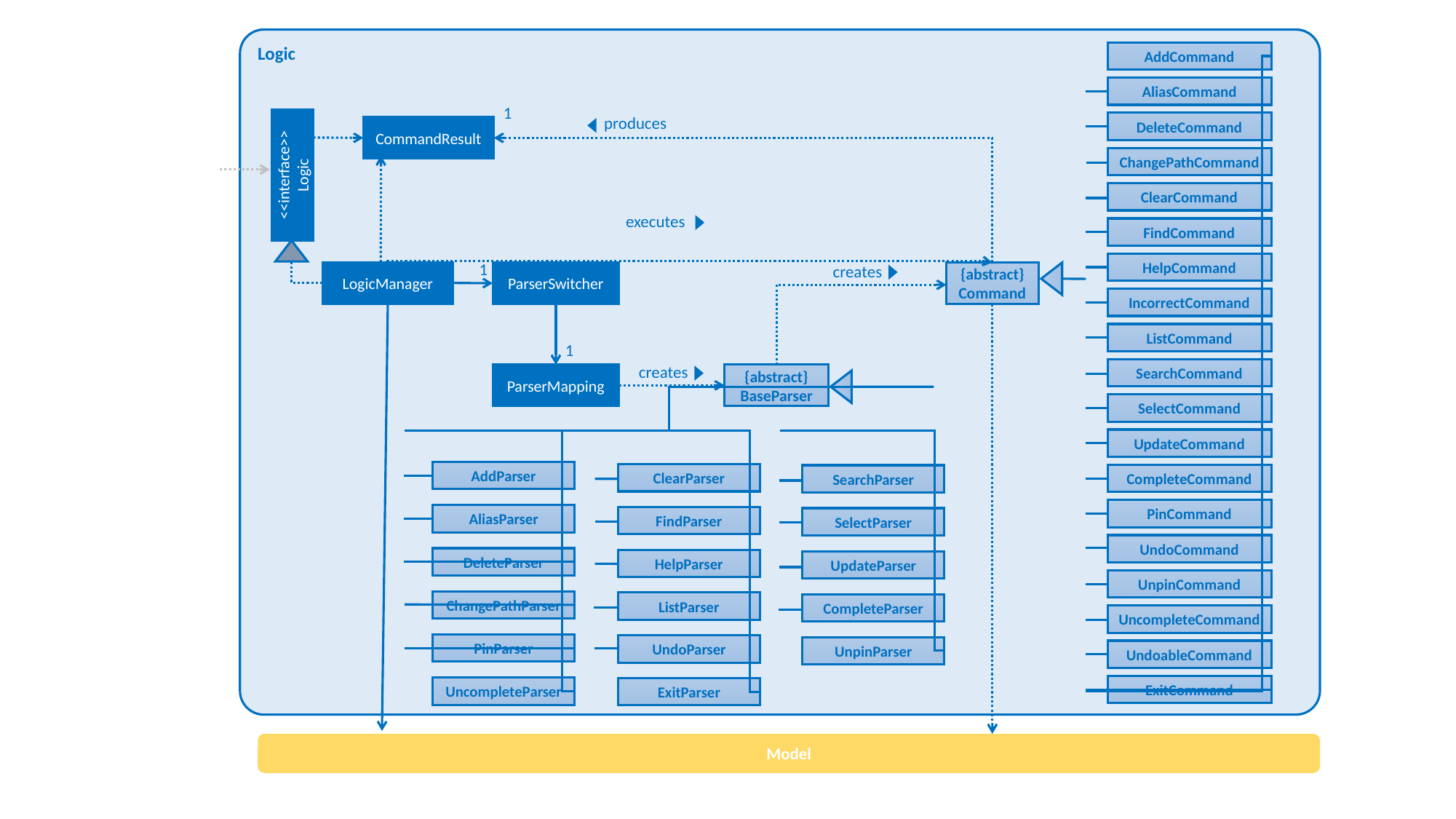

Logic
AddCommand
AliasCommand
1
DeleteCommand
produces

CommandResult
ChangePathCommand
<<interface>>
Logic
ClearCommand
executes

FindCommand

HelpCommand
1
creates

LogicManager
{abstract}
Command
ParserSwitcher

IncorrectCommand
ListCommand
1
SearchCommand
creates

ParserMapping
{abstract}
BaseParser

SelectCommand
UpdateCommand
AddParser
AliasParser
DeleteParser
ChangePathParser
PinParser
UncompleteParser
ClearParser
FindParser
HelpParser
ListParser
UndoParser
ExitParser
CompleteCommand
SearchParser
SelectParser
UpdateParser
CompleteParser
UnpinParser
PinCommand
UndoCommand
UnpinCommand
UncompleteCommand
UndoableCommand
ExitCommand
Model